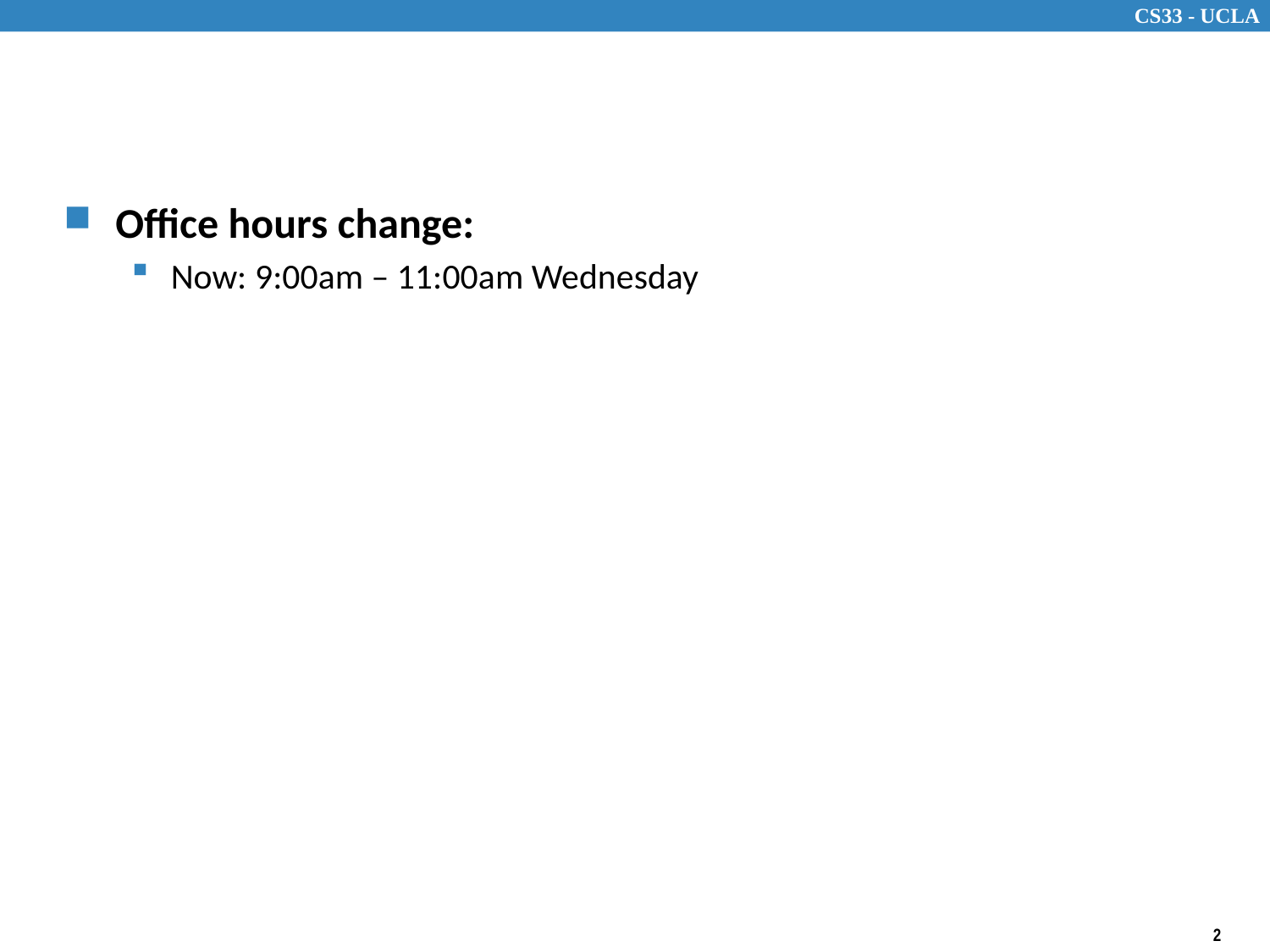

#
Office hours change:
Now: 9:00am – 11:00am Wednesday